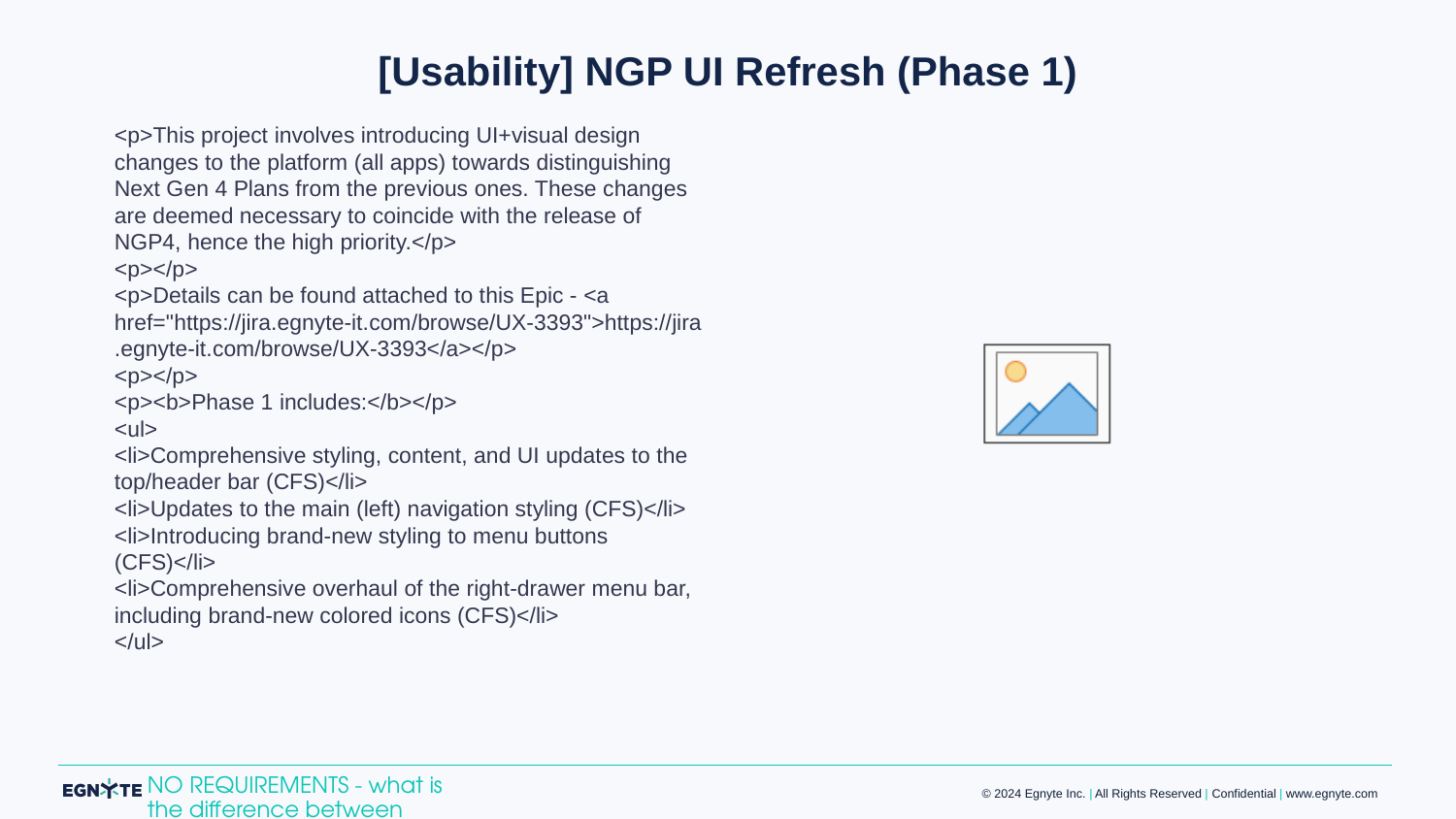

# [Usability] NGP UI Refresh (Phase 1)
<p>This project involves introducing UI+visual design changes to the platform (all apps) towards distinguishing Next Gen 4 Plans from the previous ones. These changes are deemed necessary to coincide with the release of NGP4, hence the high priority.</p>
<p></p>
<p>Details can be found attached to this Epic - <a href="https://jira.egnyte-it.com/browse/UX-3393">https://jira.egnyte-it.com/browse/UX-3393</a></p>
<p></p>
<p><b>Phase 1 includes:</b></p>
<ul>
<li>Comprehensive styling, content, and UI updates to the top/header bar (CFS)</li>
<li>Updates to the main (left) navigation styling (CFS)</li>
<li>Introducing brand-new styling to menu buttons (CFS)</li>
<li>Comprehensive overhaul of the right-drawer menu bar, including brand-new colored icons (CFS)</li>
</ul>

NO REQUIREMENTS - what is the difference between Phase 1 and 2?